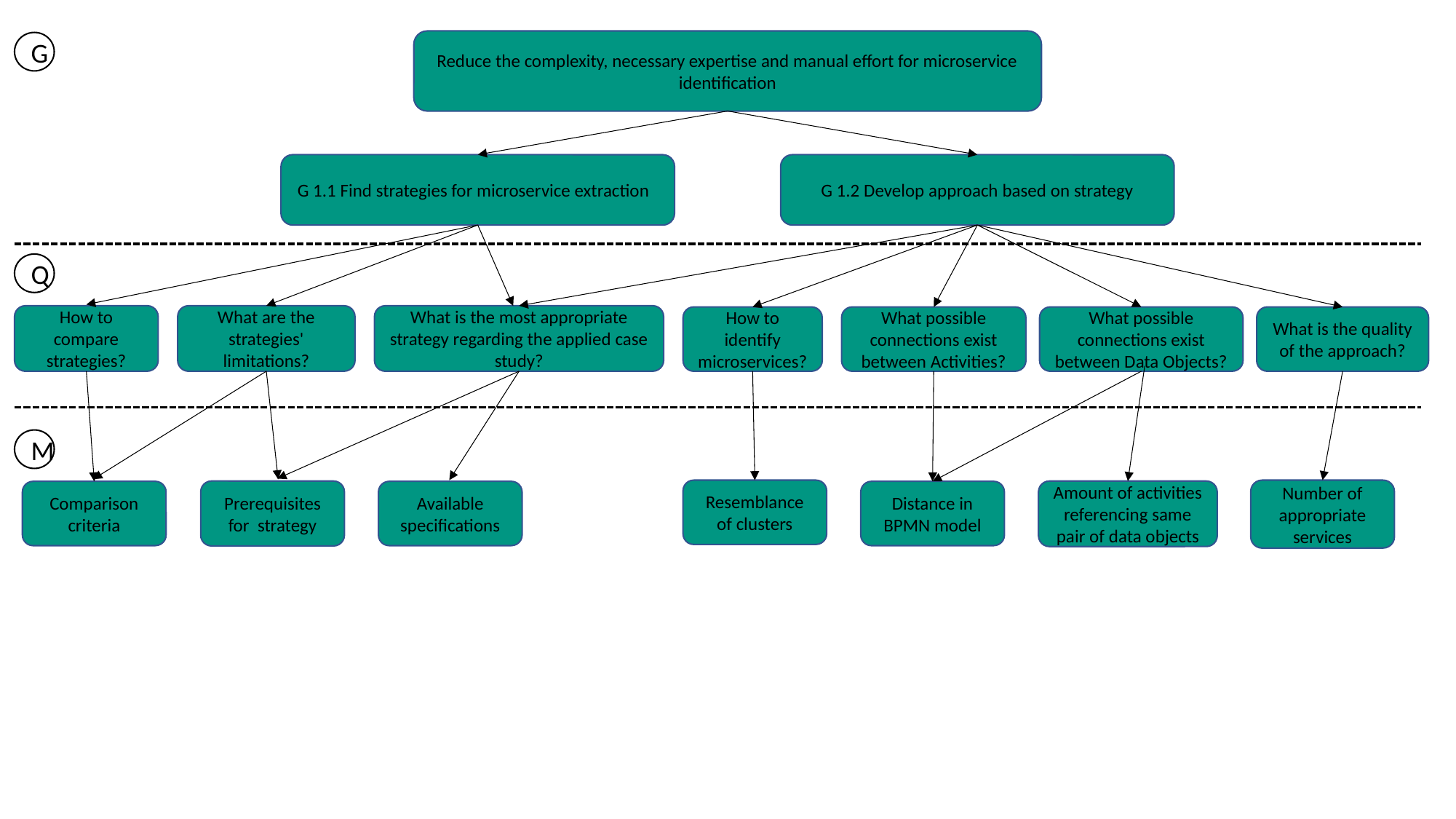

Reduce the complexity, necessary expertise and manual effort for microservice identification
G
G 1.1 Find strategies for microservice extraction
G 1.2 Develop approach based on strategy
Q
What are the strategies' limitations?
What is the most appropriate strategy regarding the applied case study?
How to compare strategies?
How to identify microservices?
What possible connections exist between Activities?
What possible connections exist between Data Objects?
What is the quality of the approach?
M
Number of appropriate services
Resemblance of clusters
Prerequisites for  strategy
Amount of activities referencing same pair of data objects
Comparison criteria
Available specifications
Distance in BPMN model